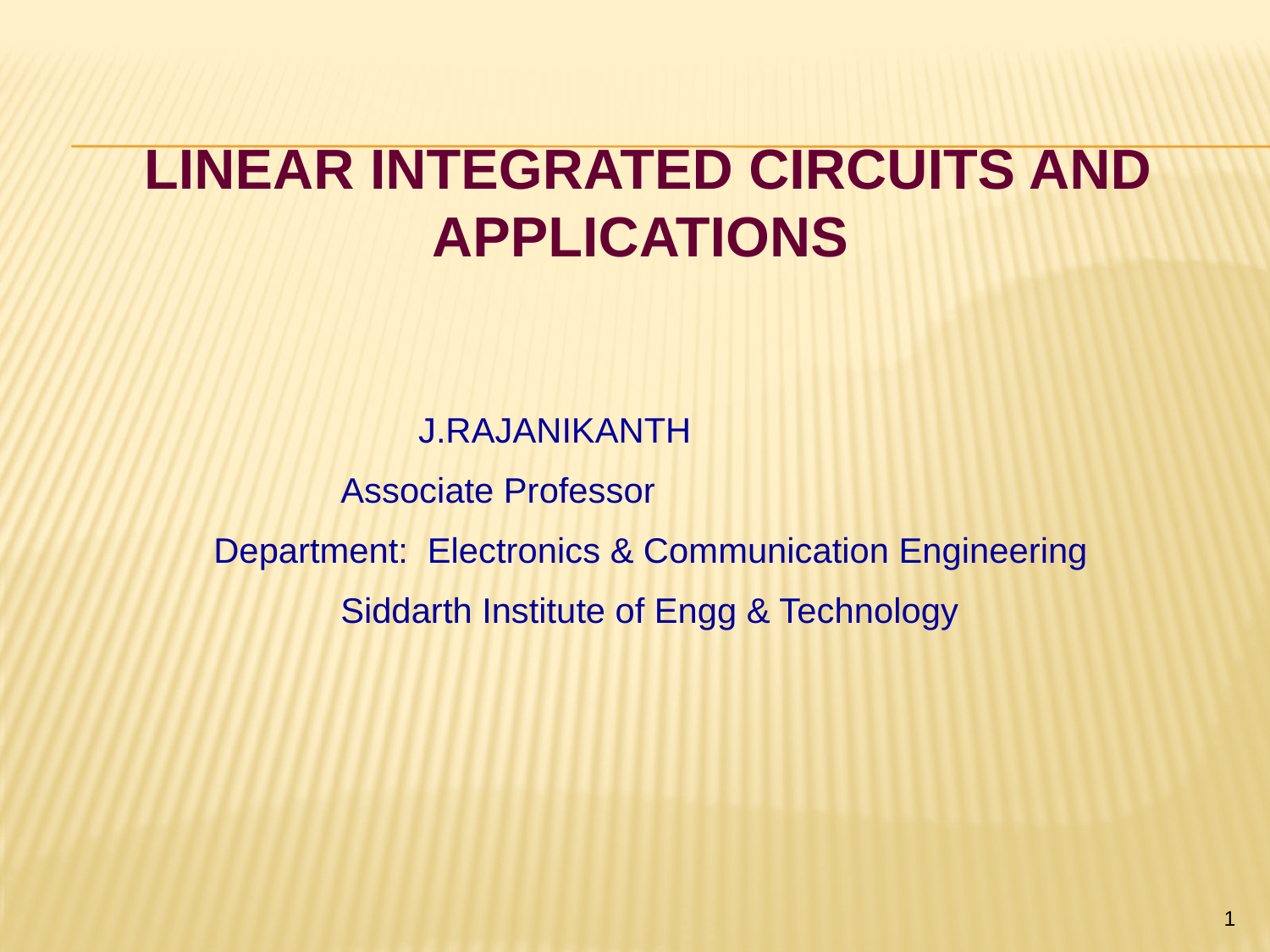

LINEAR INTEGRATED CIRCUITS AND APPLICATIONS
	        J.RAJANIKANTH
	Associate Professor
Department:  Electronics & Communication Engineering
	Siddarth Institute of Engg & Technology
1